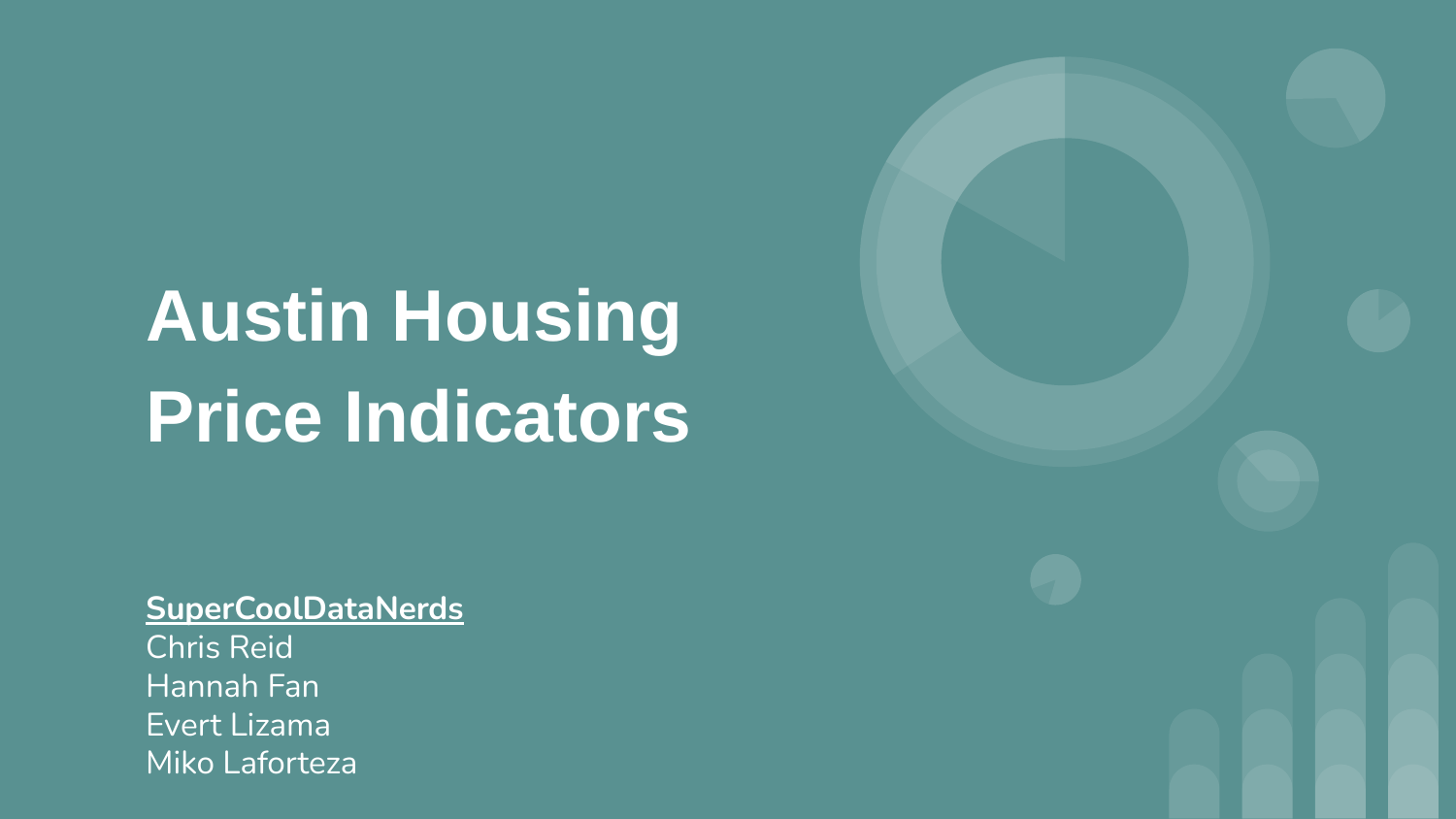

# Austin Housing Price Indicators

SuperCoolDataNerds
Chris Reid
Hannah Fan
Evert Lizama
Miko Laforteza